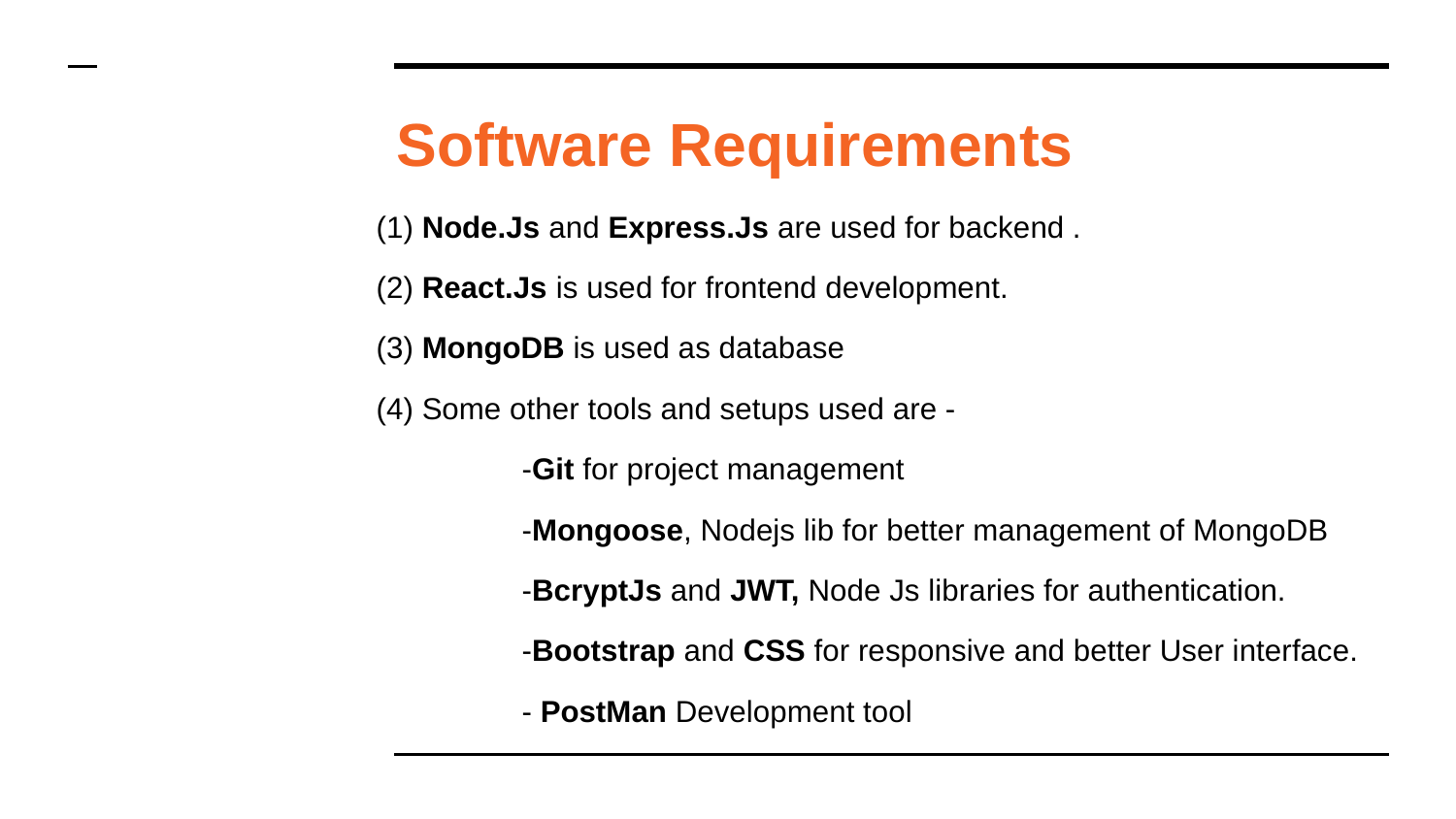

# Software Requirements
(1) Node.Js and Express.Js are used for backend .
(2) React.Js is used for frontend development.
(3) MongoDB is used as database
(4) Some other tools and setups used are -
-Git for project management
-Mongoose, Nodejs lib for better management of MongoDB
-BcryptJs and JWT, Node Js libraries for authentication.
-Bootstrap and CSS for responsive and better User interface.
- PostMan Development tool